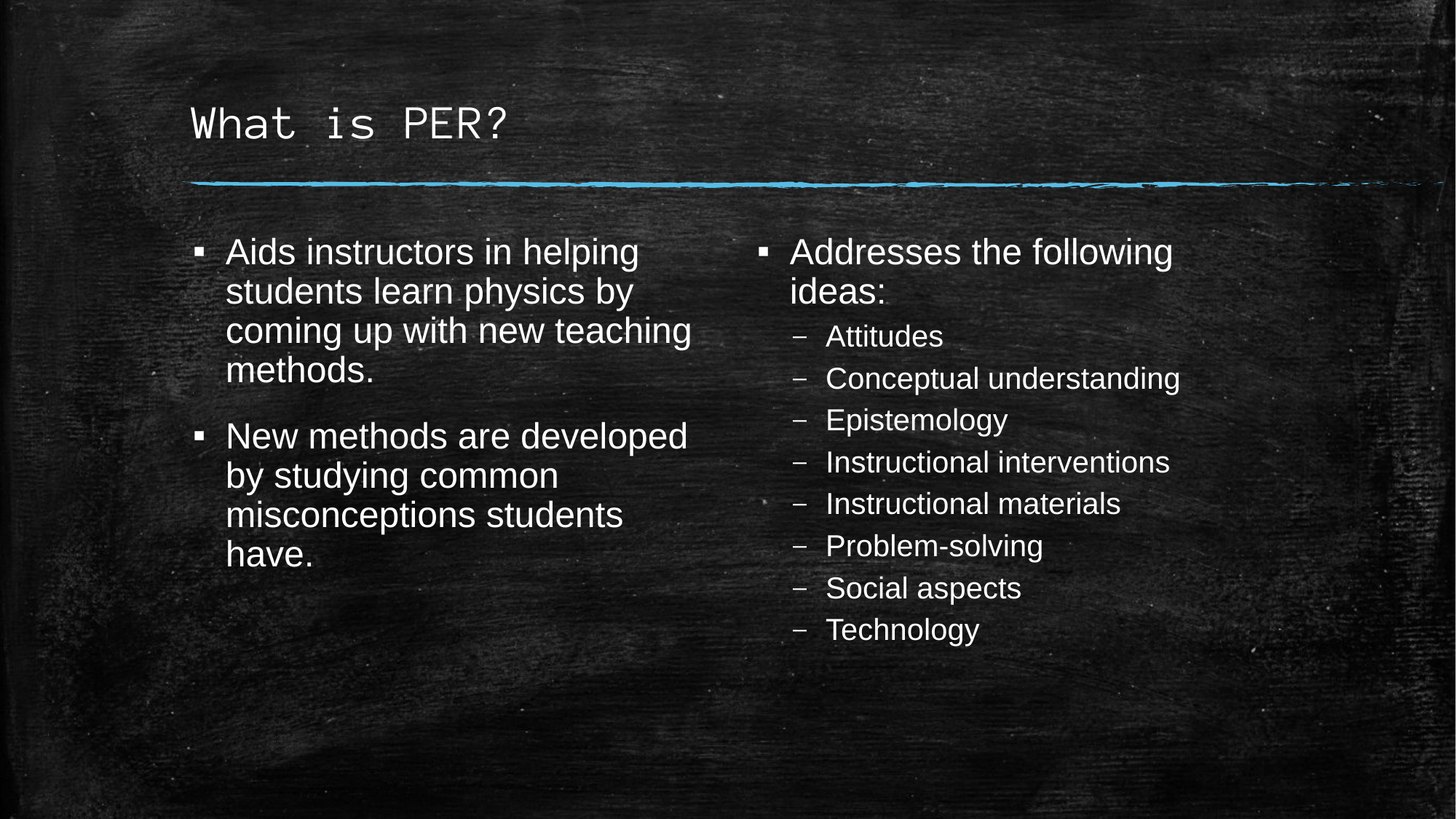

# What is PER?
Aids instructors in helping students learn physics by coming up with new teaching methods.
New methods are developed by studying common misconceptions students have.

Addresses the following ideas:
Attitudes
Conceptual understanding
Epistemology
Instructional interventions
Instructional materials
Problem-solving
Social aspects
Technology